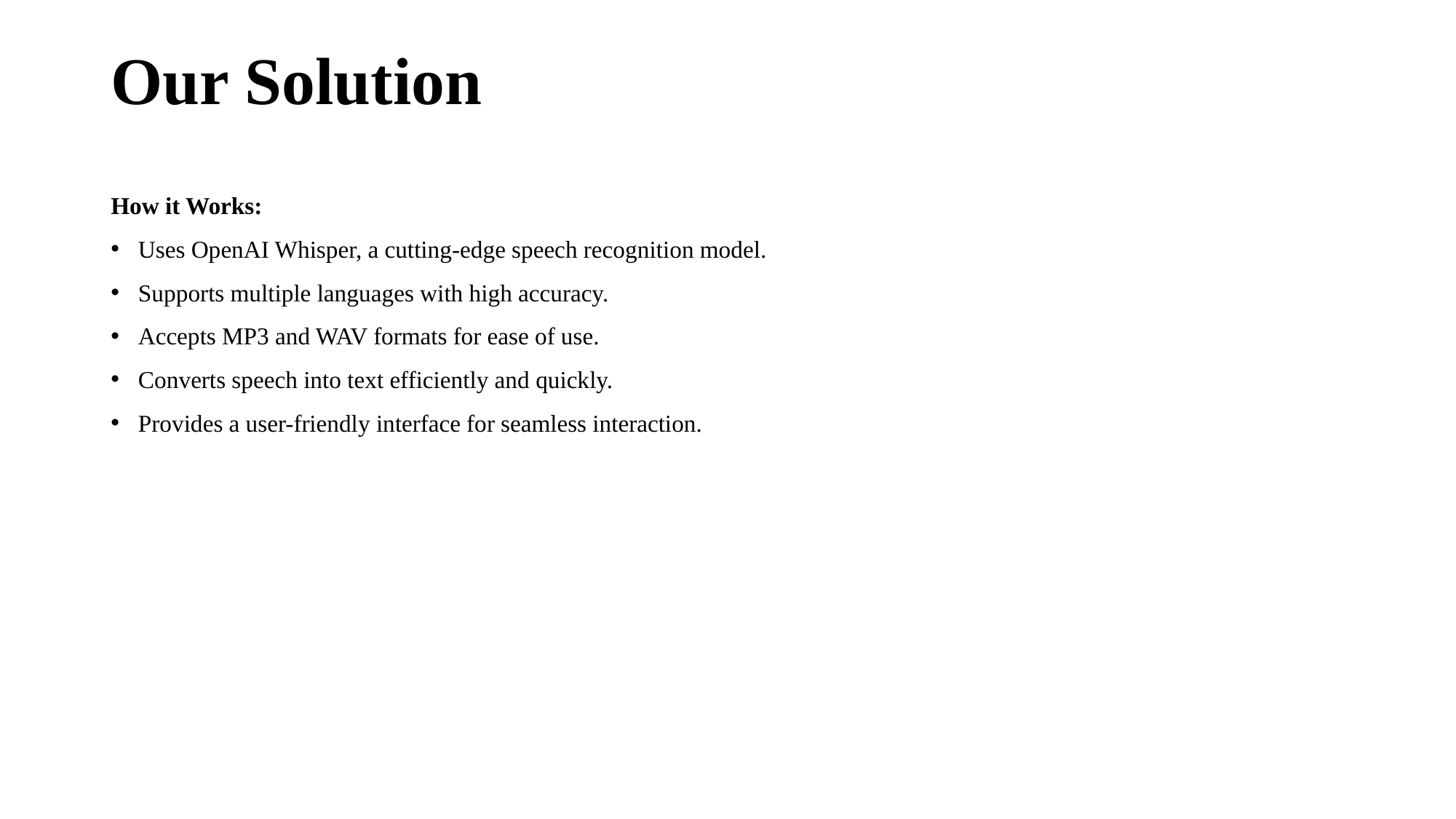

# Our Solution
How it Works:
Uses OpenAI Whisper, a cutting-edge speech recognition model.
Supports multiple languages with high accuracy.
Accepts MP3 and WAV formats for ease of use.
Converts speech into text efficiently and quickly.
Provides a user-friendly interface for seamless interaction.